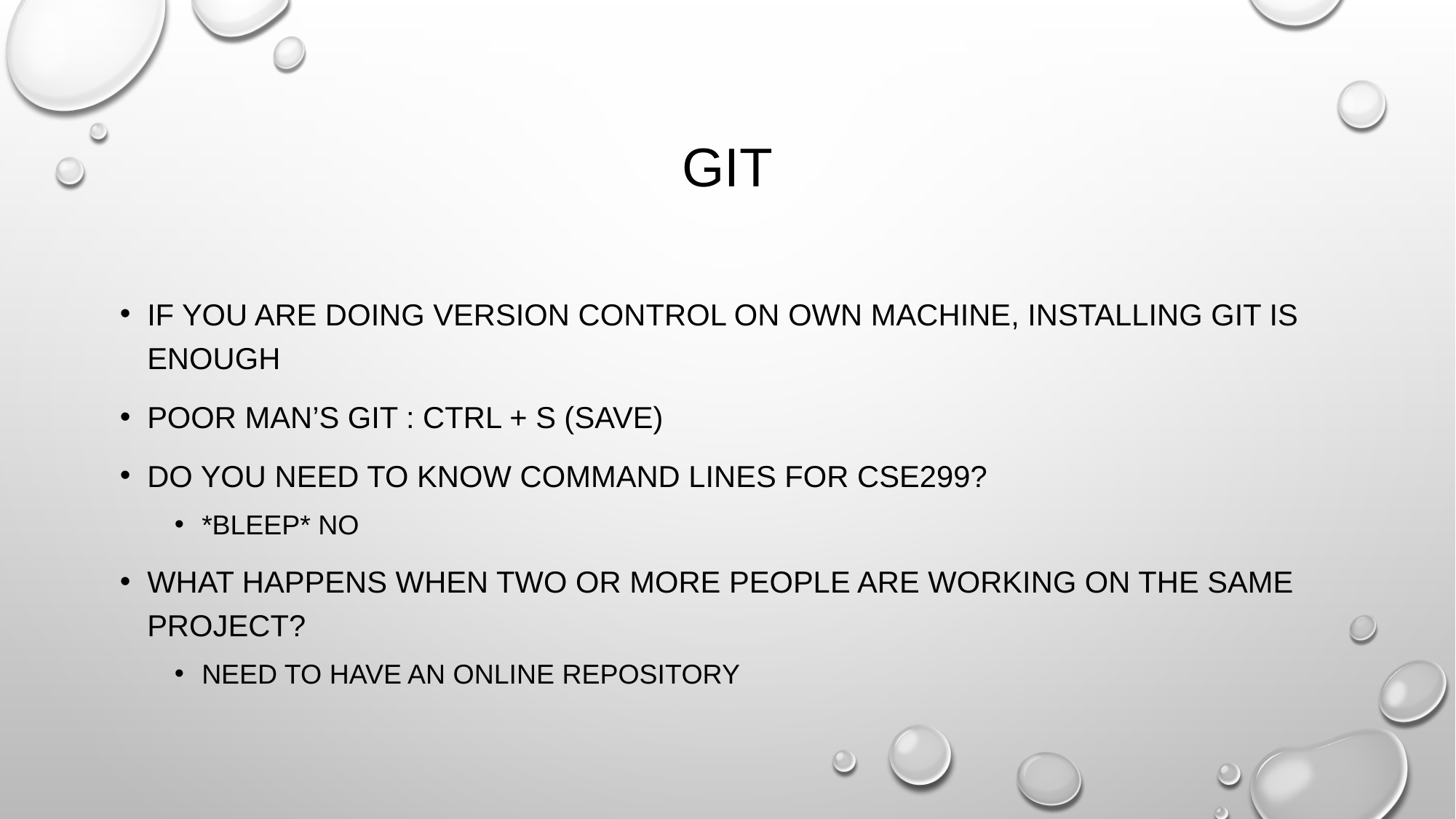

# git
If you are doing version control on own machine, installing git is enough
Poor man’s git : CTRL + S (Save)
Do you need to know command lines for cse299?
*Bleep* no
What happens when two or more people are working on the same project?
Need to have an online repository